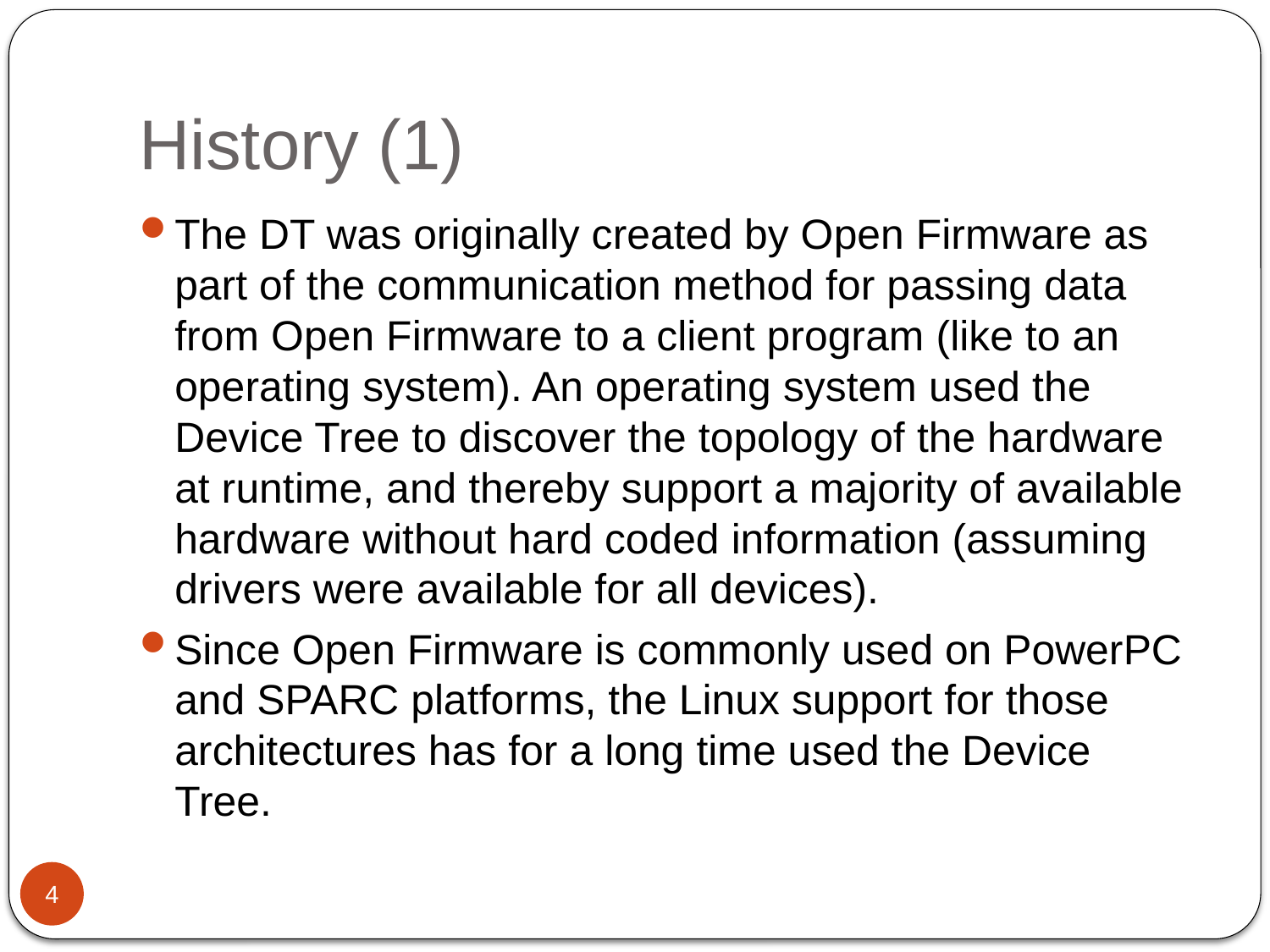

# History (1)
The DT was originally created by Open Firmware as part of the communication method for passing data from Open Firmware to a client program (like to an operating system). An operating system used the Device Tree to discover the topology of the hardware at runtime, and thereby support a majority of available hardware without hard coded information (assuming drivers were available for all devices).
Since Open Firmware is commonly used on PowerPC and SPARC platforms, the Linux support for those architectures has for a long time used the Device Tree.
4